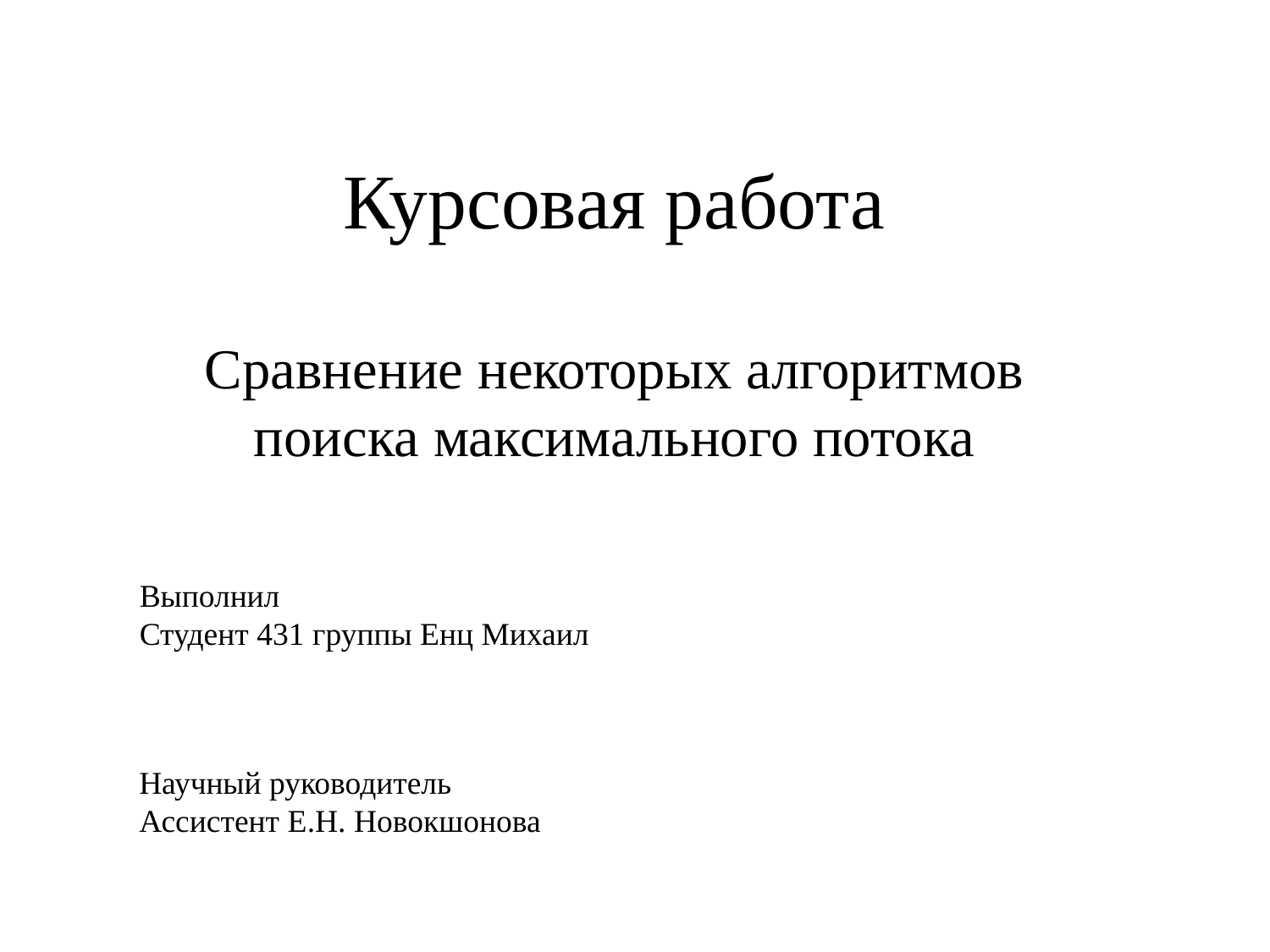

# Курсовая работа
Сравнение некоторых алгоритмов поиска максимального потока
Выполнил
Студент 431 группы Енц Михаил
Научный руководитель
Ассистент Е.Н. Новокшонова